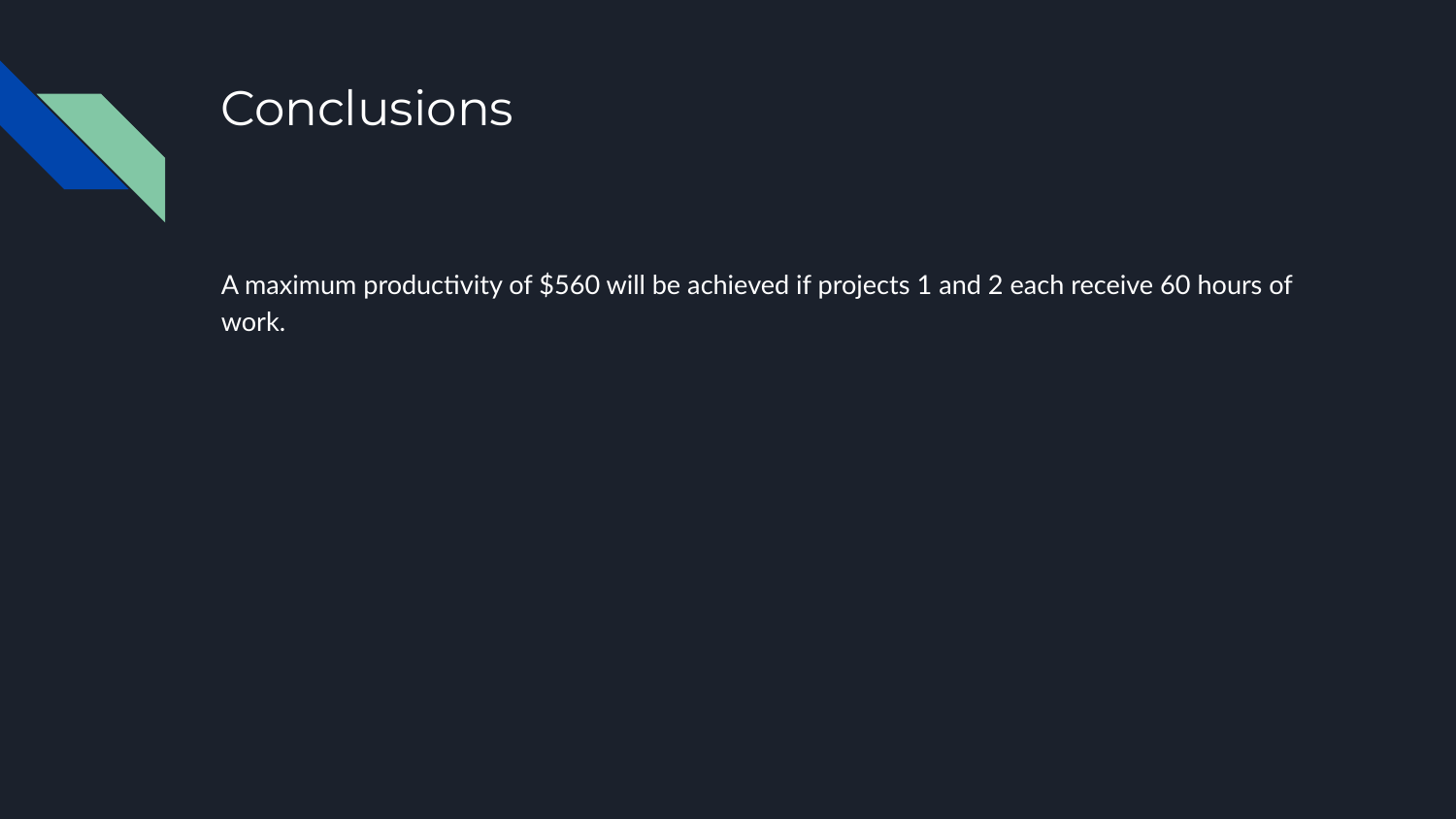

# Conclusions
A maximum productivity of $560 will be achieved if projects 1 and 2 each receive 60 hours of work.